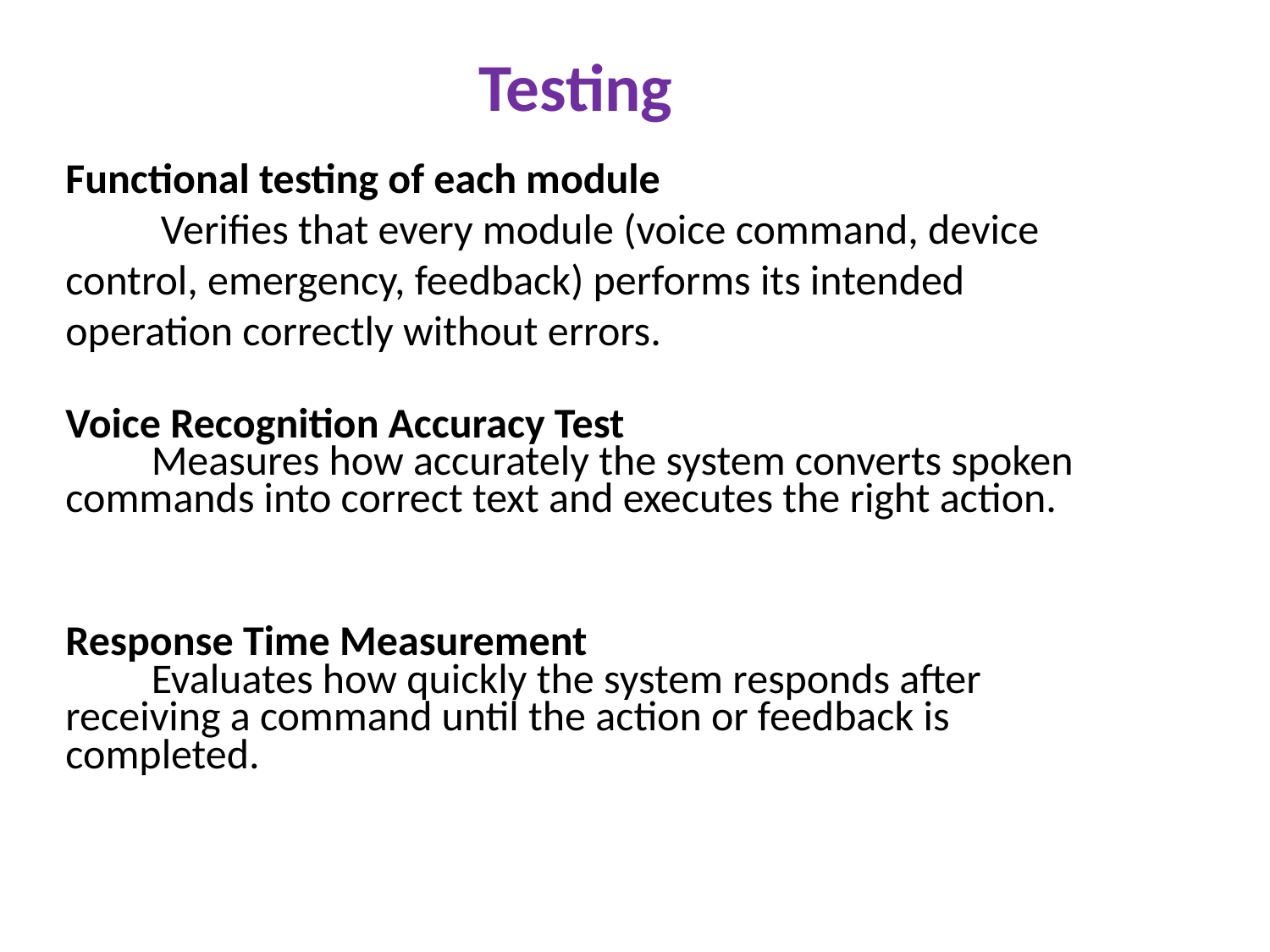

# Testing
Functional testing of each module
          Verifies that every module (voice command, device control, emergency, feedback) performs its intended operation correctly without errors.

Voice Recognition Accuracy Test
         Measures how accurately the system converts spoken commands into correct text and executes the right action.

Response Time Measurement
         Evaluates how quickly the system responds after receiving a command until the action or feedback is completed.